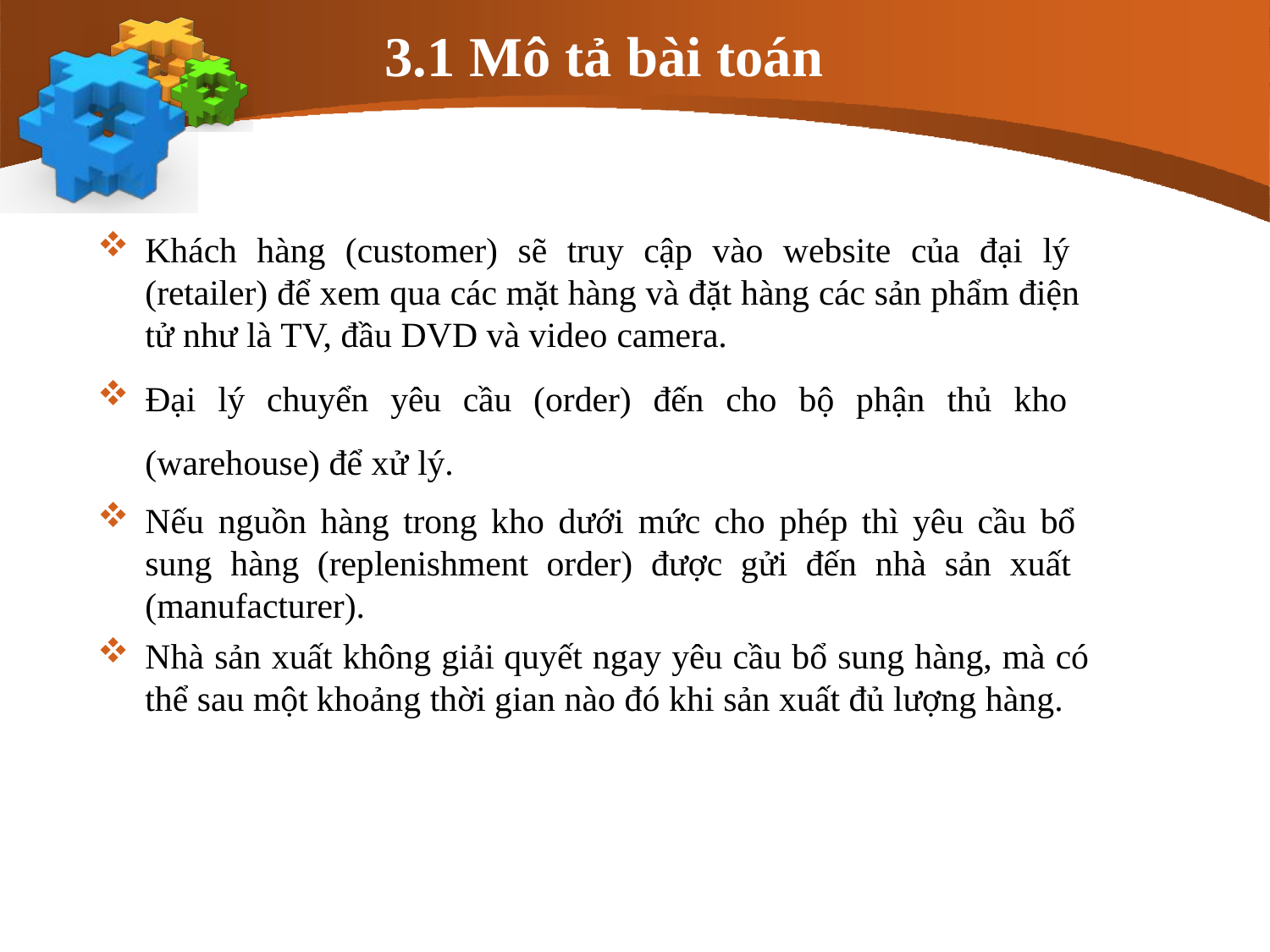

# 3.1 Mô tả bài toán

Khách hàng (customer) sẽ truy cập vào website của đại lý  (retailer) để xem qua các mặt hàng và đặt hàng các sản phẩm điện  tử như là TV, đầu DVD và video camera.
Đại lý chuyển yêu cầu (order) đến cho bộ phận thủ kho  (warehouse) để xử lý.
Nếu nguồn hàng trong kho dưới mức cho phép thì yêu cầu bổ  sung hàng (replenishment order) được gửi đến nhà sản xuất  (manufacturer).
Nhà sản xuất không giải quyết ngay yêu cầu bổ sung hàng, mà có
thể sau một khoảng thời gian nào đó khi sản xuất đủ lượng hàng.